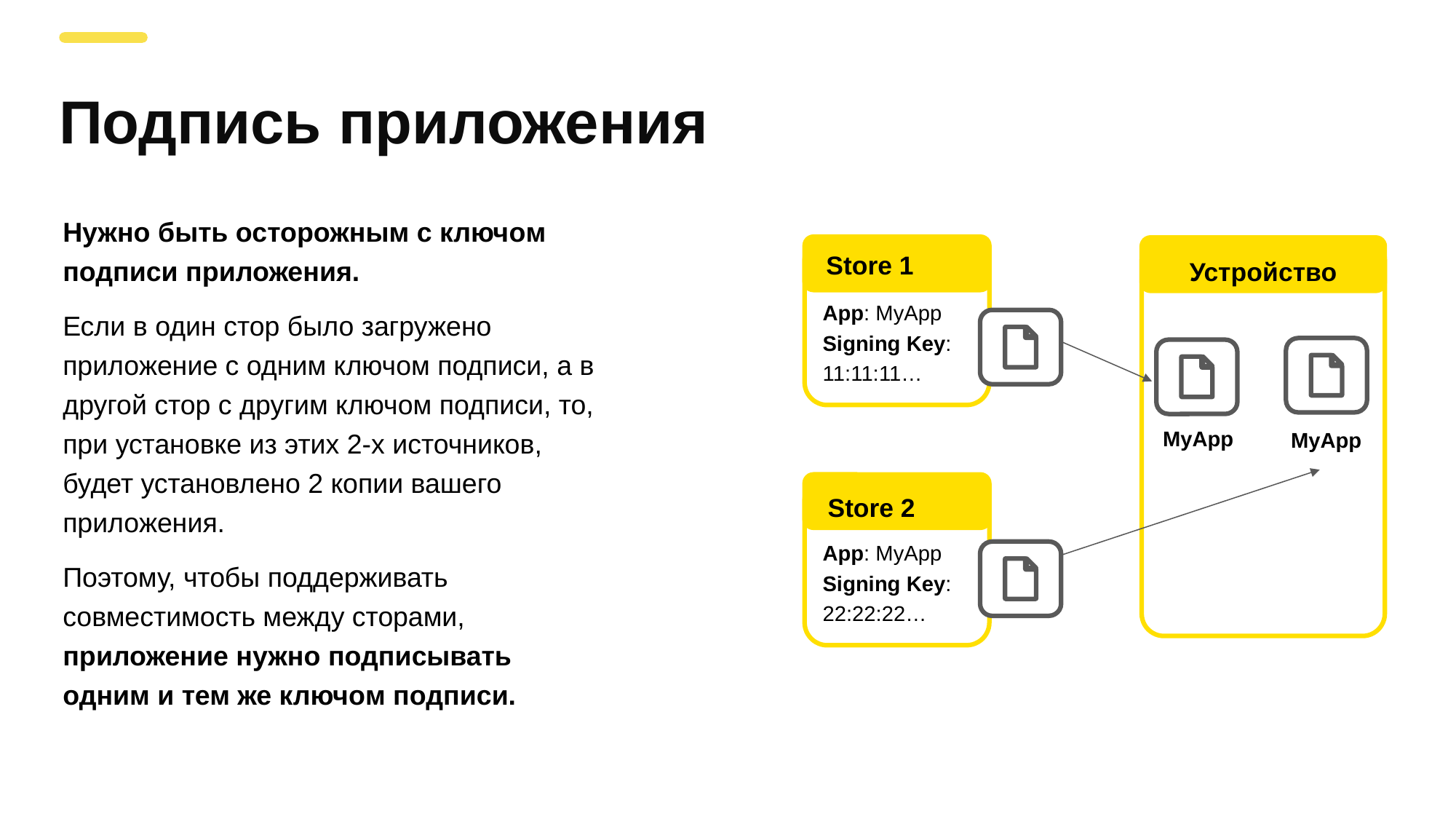

Подпись приложения
Нужно быть осторожным с ключом подписи приложения.
Если в один стор было загружено приложение с одним ключом подписи, а в другой стор с другим ключом подписи, то, при установке из этих 2-х источников, будет установлено 2 копии вашего приложения.
Поэтому, чтобы поддерживать совместимость между сторами, приложение нужно подписывать одним и тем же ключом подписи.

Store 1
 App: MyApp
 Signing Key:
 11:11:11…
Store 1
Устройство

MyApp
MyApp

Store 2
 App: MyApp
 Signing Key:
 22:22:22…
Store 2